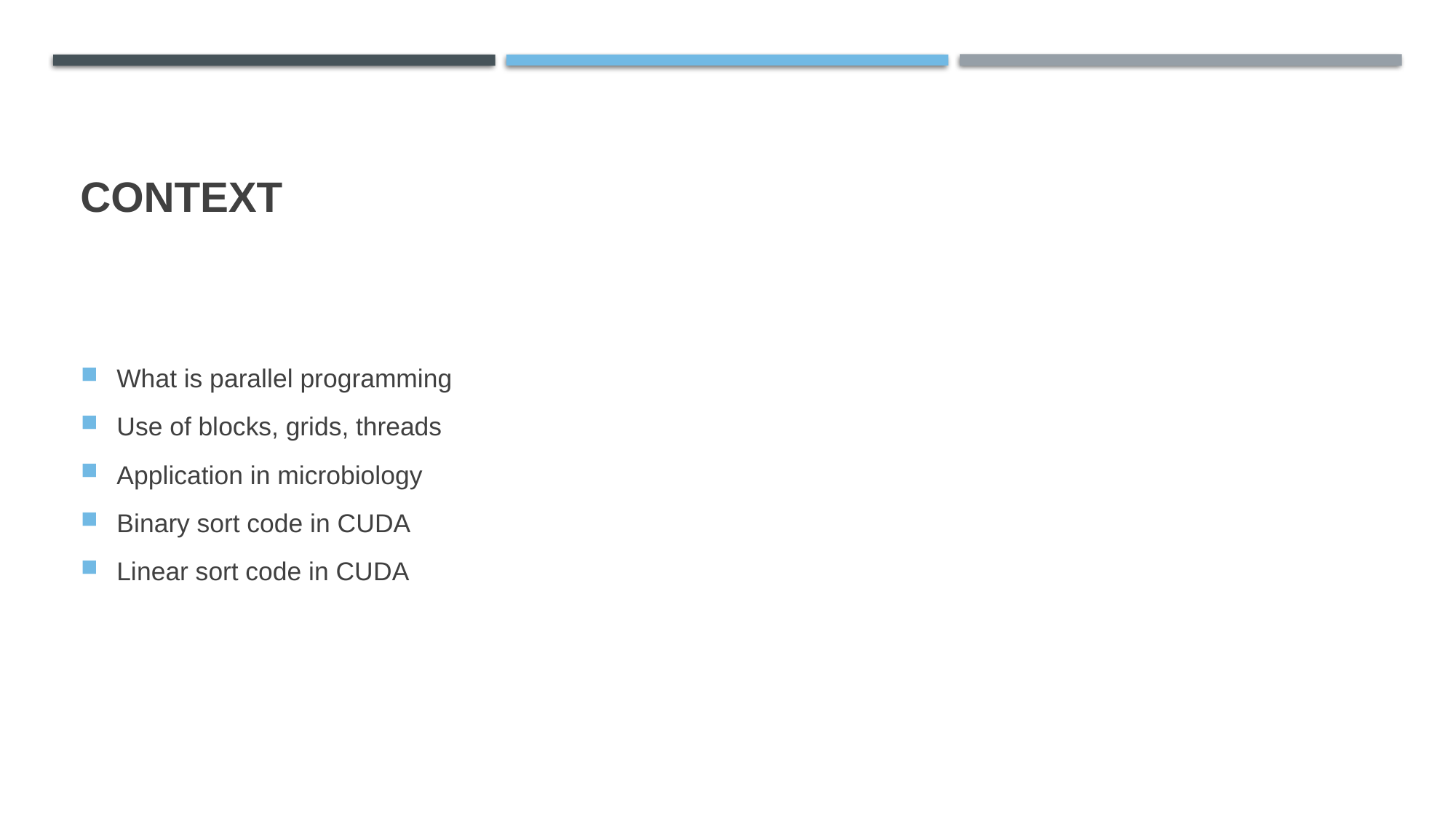

# Context
What is parallel programming
Use of blocks, grids, threads
Application in microbiology
Binary sort code in CUDA
Linear sort code in CUDA